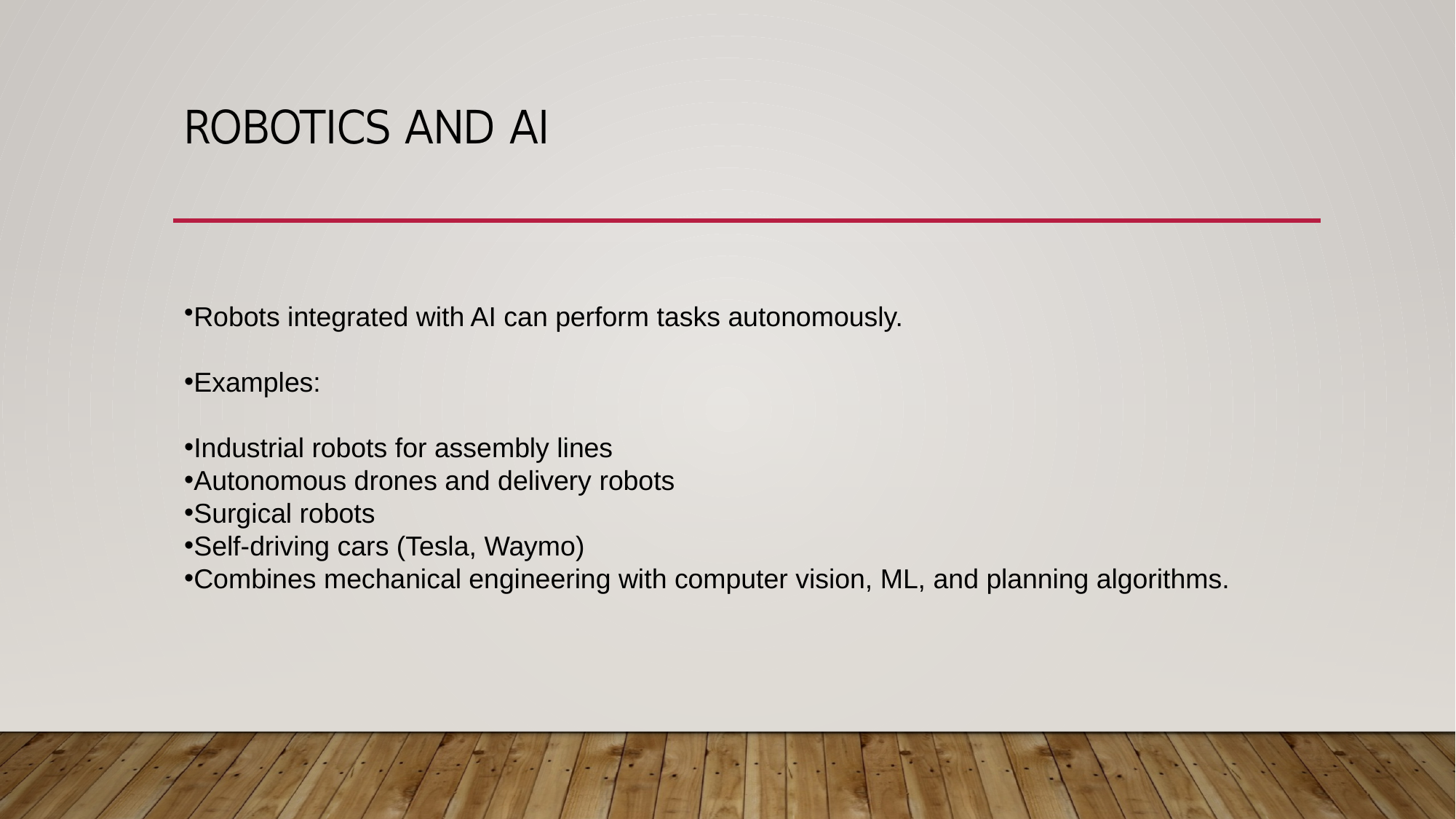

# Robotics and AI
Robots integrated with AI can perform tasks autonomously.

Examples:

Industrial robots for assembly lines
Autonomous drones and delivery robots
Surgical robots
Self-driving cars (Tesla, Waymo)
Combines mechanical engineering with computer vision, ML, and planning algorithms.